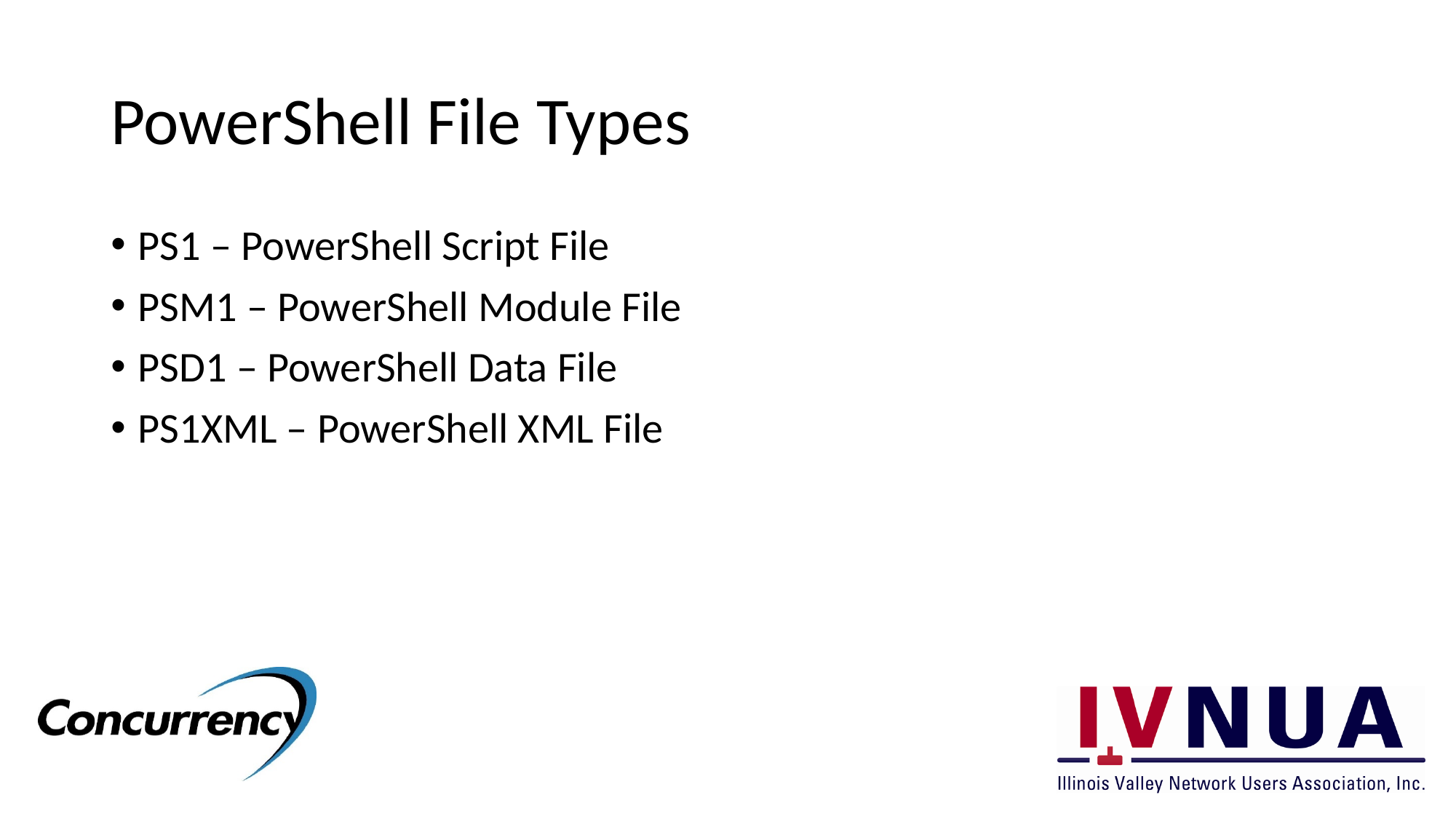

# PowerShell File Types
PS1 – PowerShell Script File
PSM1 – PowerShell Module File
PSD1 – PowerShell Data File
PS1XML – PowerShell XML File